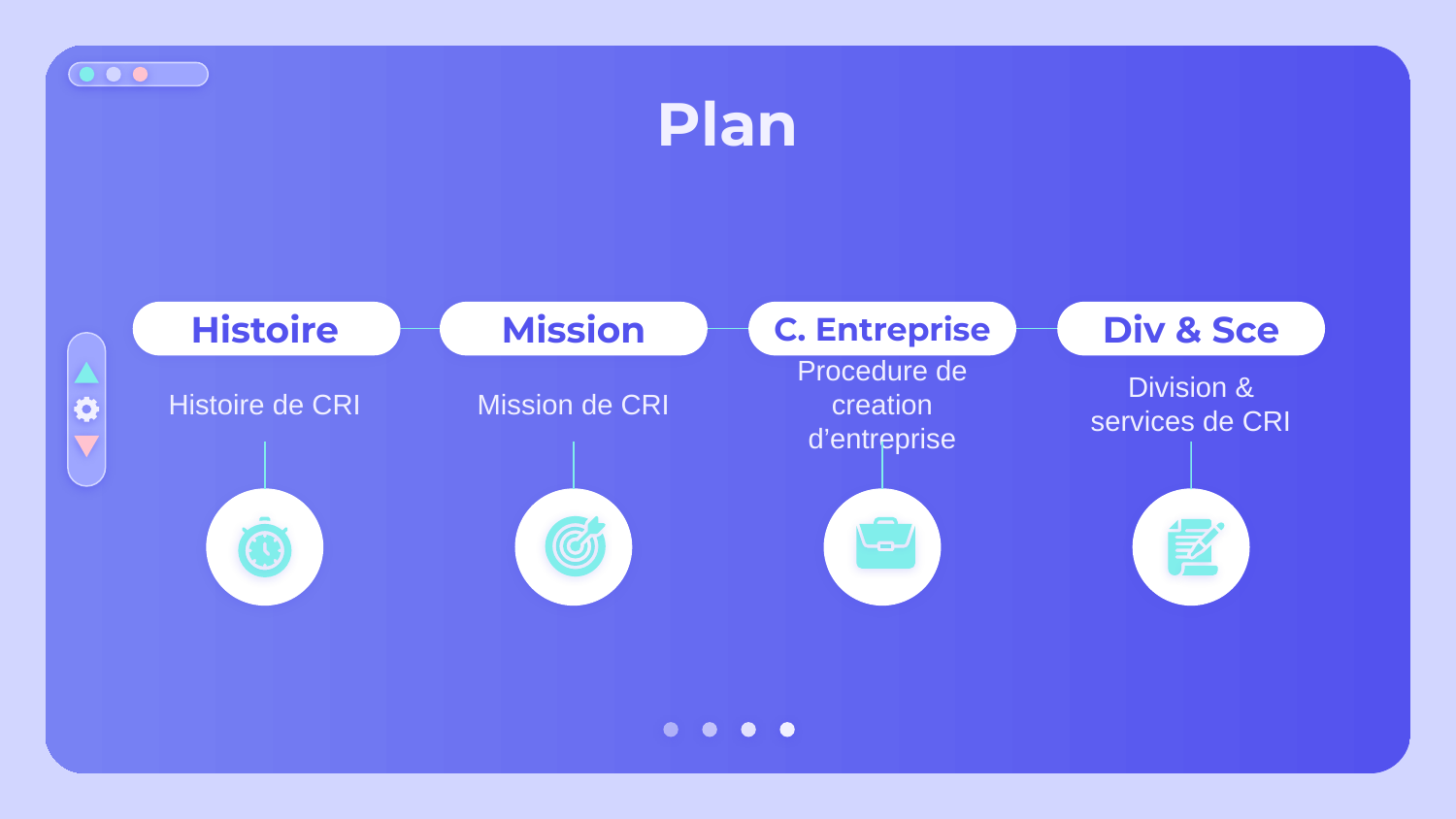

# Plan

Histoire
Mission
C. Entreprise
Div & Sce

Histoire de CRI
Mission de CRI
Procedure de creation d’entreprise
Division & services de CRI